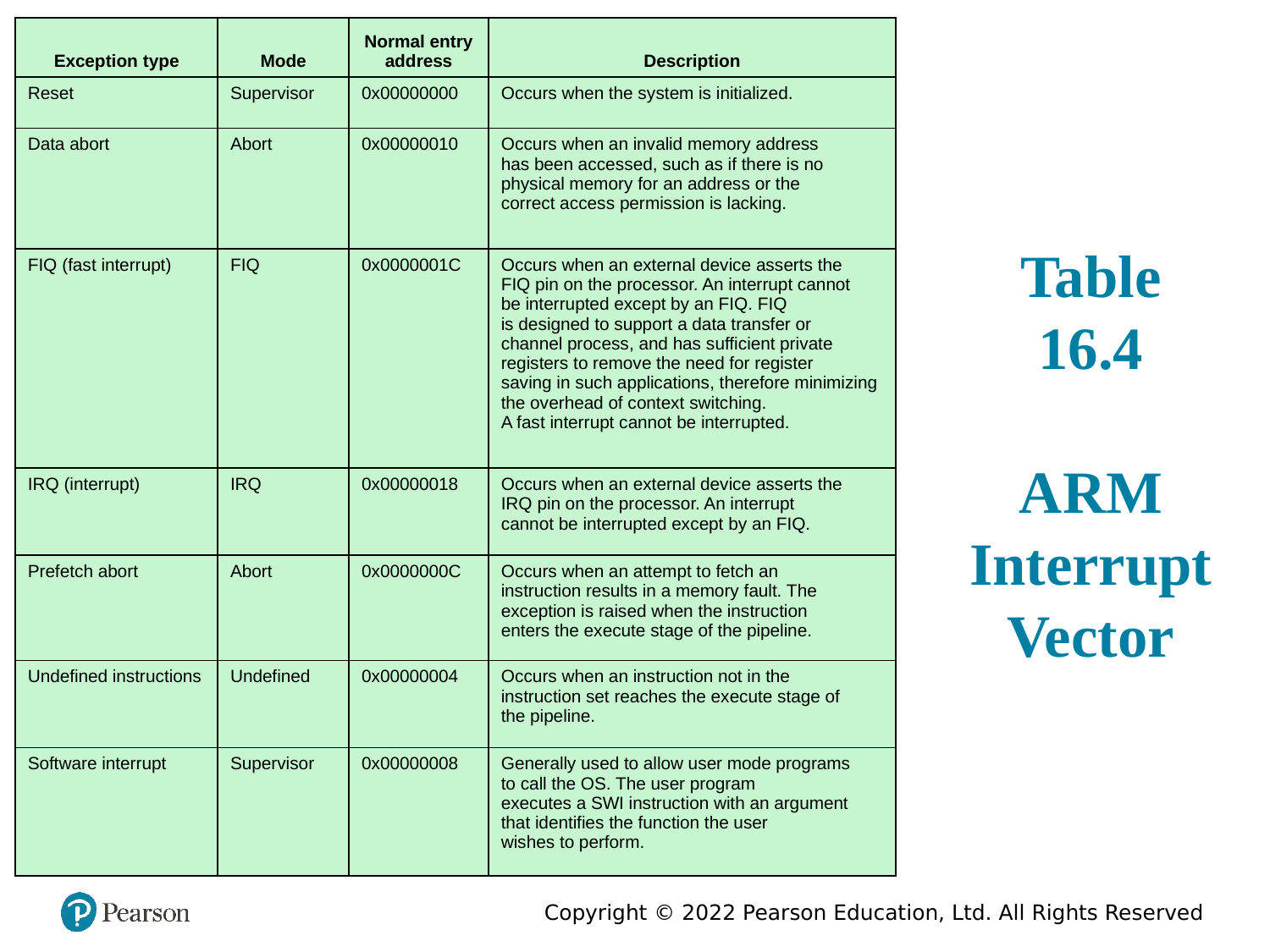

| Exception type | Mode | Normal entry address | Description |
| --- | --- | --- | --- |
| Reset | Supervisor | 0x00000000 | Occurs when the system is initialized. |
| Data abort | Abort | 0x00000010 | Occurs when an invalid memory address has been accessed, such as if there is no physical memory for an address or the correct access permission is lacking. |
| FIQ (fast interrupt) | FIQ | 0x0000001C | Occurs when an external device asserts the FIQ pin on the processor. An interrupt cannot be interrupted except by an FIQ. FIQ is designed to support a data transfer or channel process, and has sufficient private registers to remove the need for register saving in such applications, therefore minimizing the overhead of context switching. A fast interrupt cannot be interrupted. |
| IRQ (interrupt) | IRQ | 0x00000018 | Occurs when an external device asserts the IRQ pin on the processor. An interrupt cannot be interrupted except by an FIQ. |
| Prefetch abort | Abort | 0x0000000C | Occurs when an attempt to fetch an instruction results in a memory fault. The exception is raised when the instruction enters the execute stage of the pipeline. |
| Undefined instructions | Undefined | 0x00000004 | Occurs when an instruction not in the instruction set reaches the execute stage of the pipeline. |
| Software interrupt | Supervisor | 0x00000008 | Generally used to allow user mode programs to call the OS. The user program executes a SWI instruction with an argument that identifies the function the user wishes to perform. |
# Table 16.4 ARM Interrupt Vector